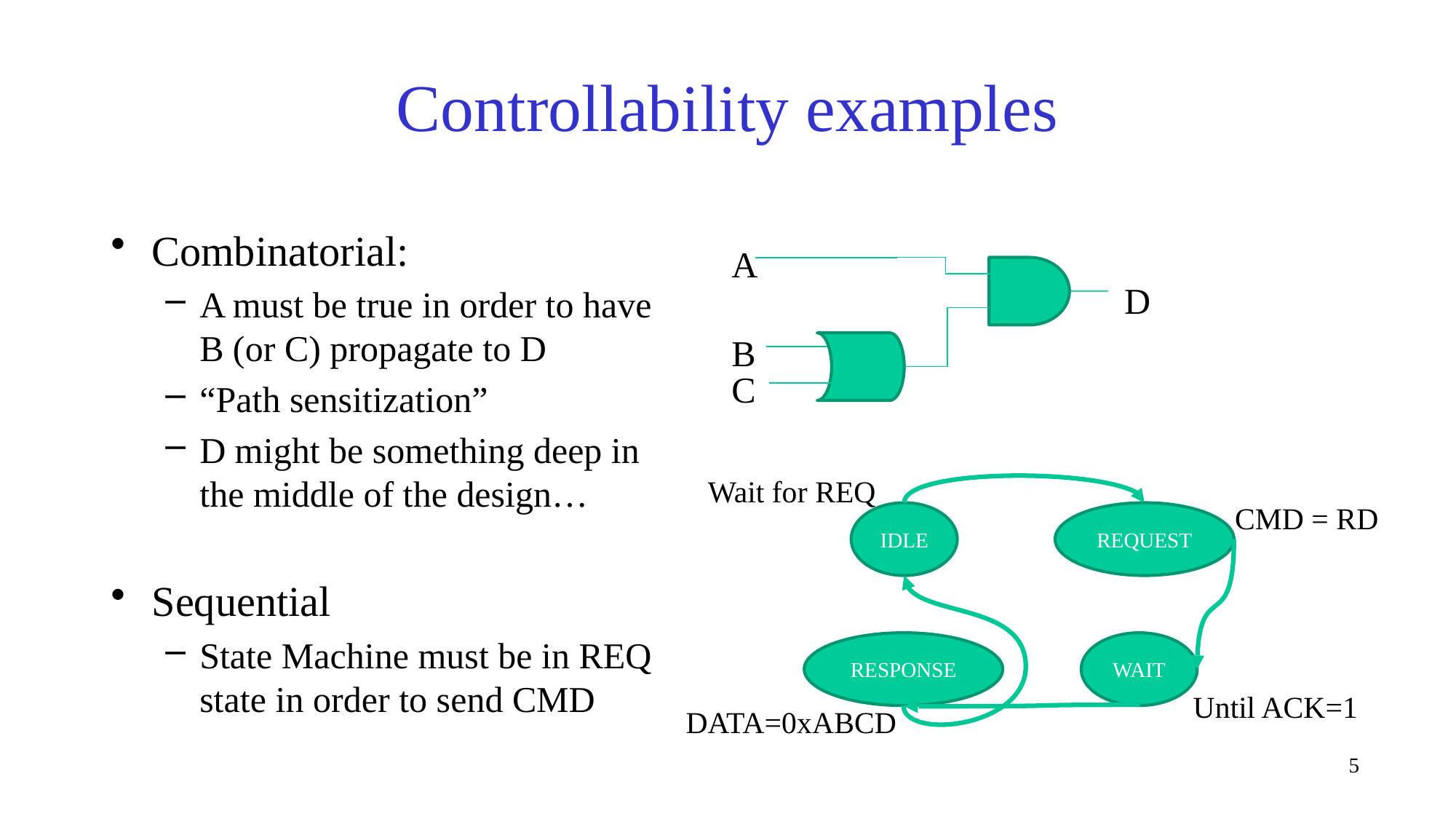

# Controllability examples
Combinatorial:
A must be true in order to have B (or C) propagate to D
“Path sensitization”
D might be something deep in the middle of the design…

Sequential
State Machine must be in REQ state in order to send CMD
A

D
B

C
Wait for REQ
CMD = RD
IDLE
REQUEST
RESPONSE
WAIT
Until ACK=1
DATA=0xABCD